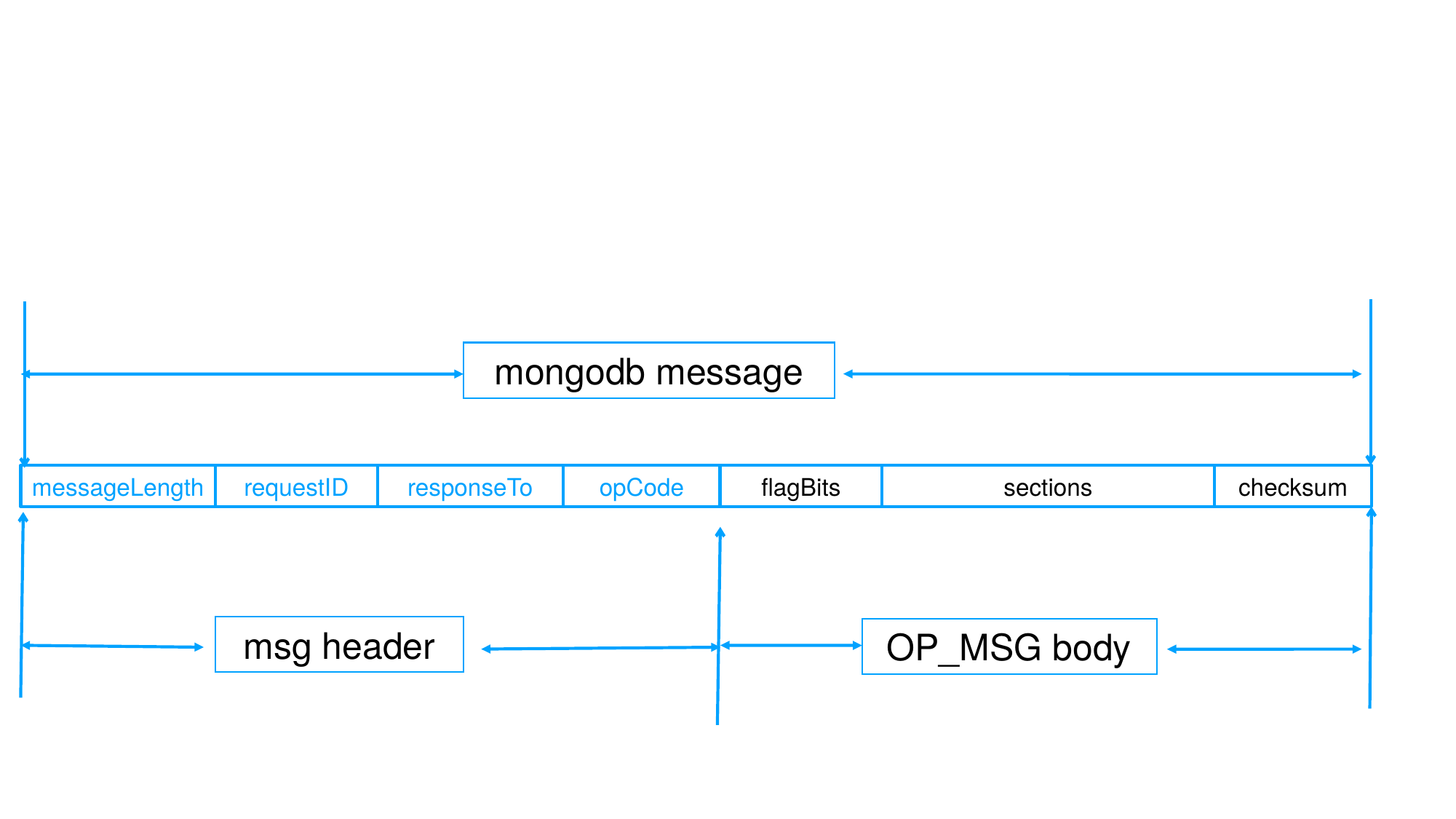

#
mongodb message

messageLength
requestID
responseTo
opCode
flagBits
sections
checksum
msg header
OP_MSG body